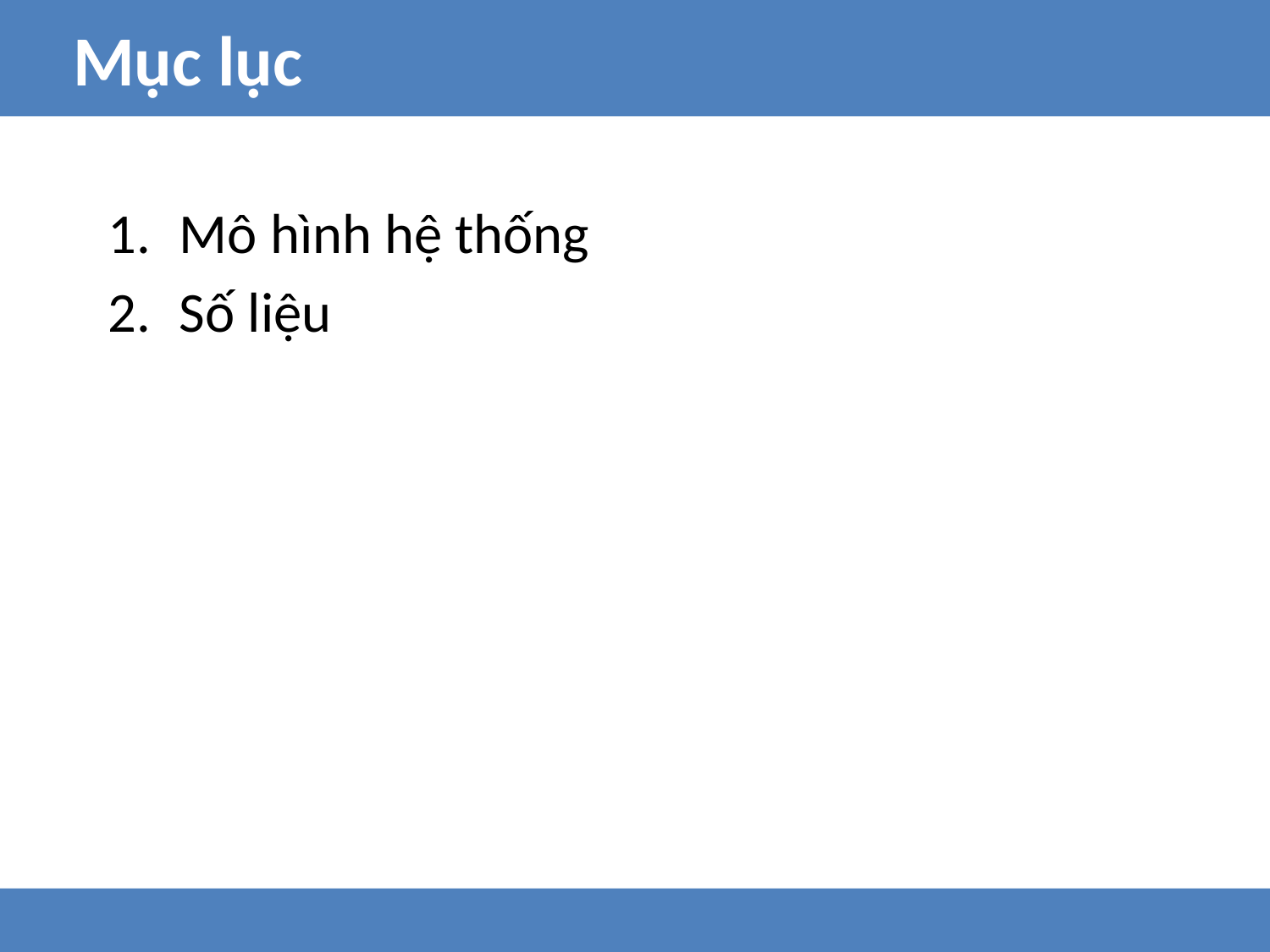

Mục lục
Mô hình hệ thống
Số liệu